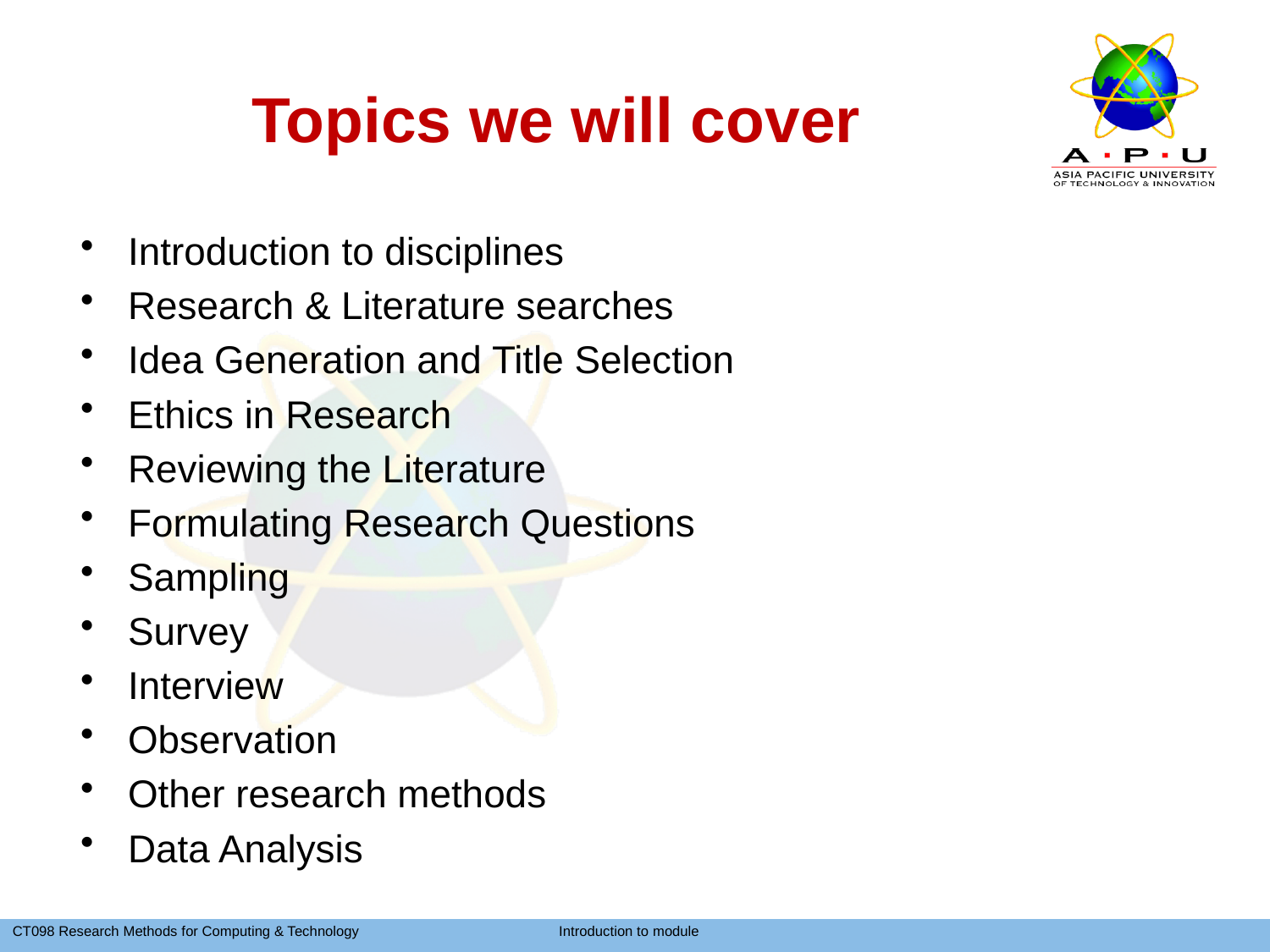

# Topics we will cover
Introduction to disciplines
Research & Literature searches
Idea Generation and Title Selection
Ethics in Research
Reviewing the Literature
Formulating Research Questions
Sampling
Survey
Interview
Observation
Other research methods
Data Analysis